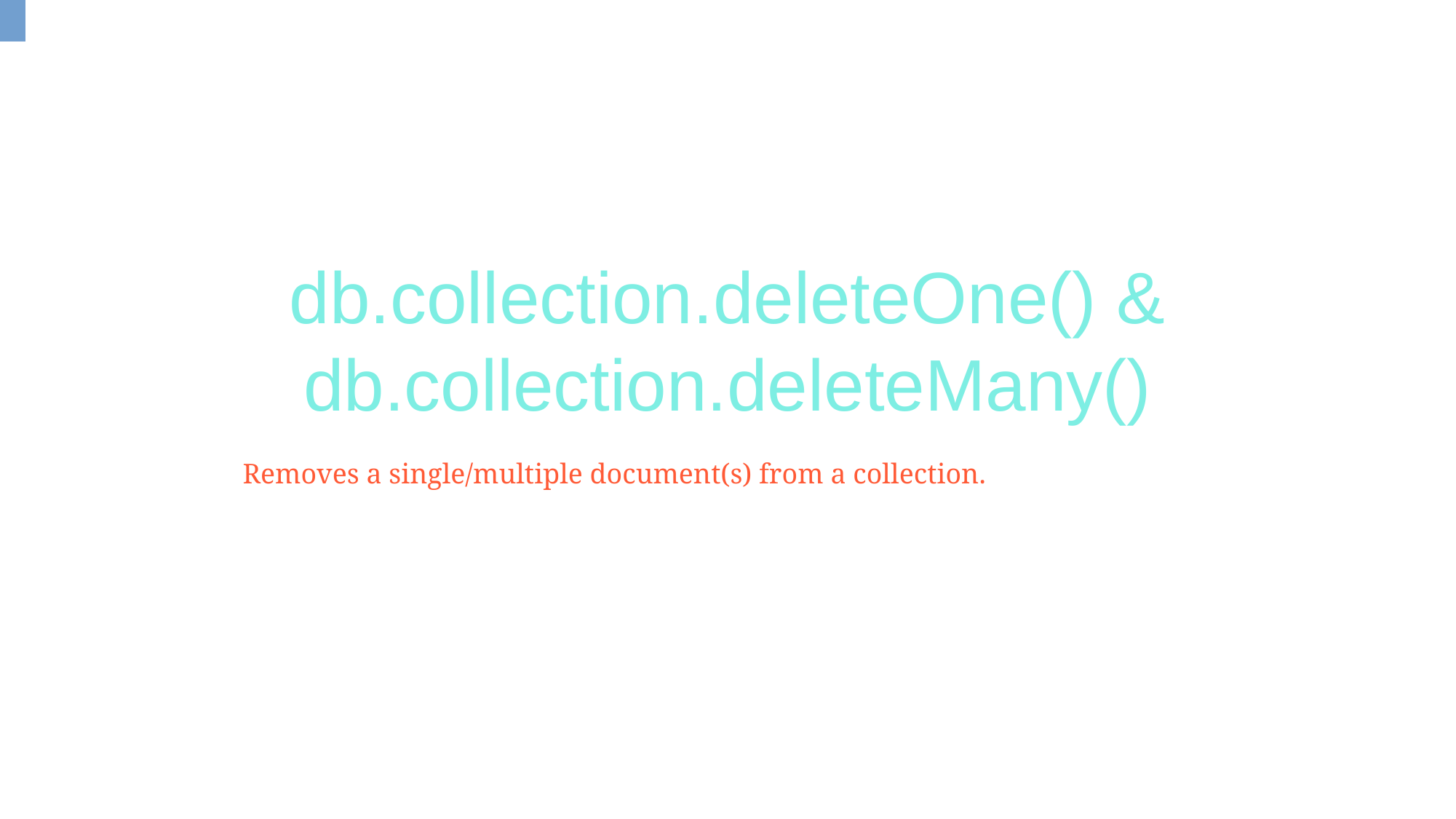

db.collection.deleteOne() & db.collection.deleteMany()

Removes a single/multiple document(s) from a collection.